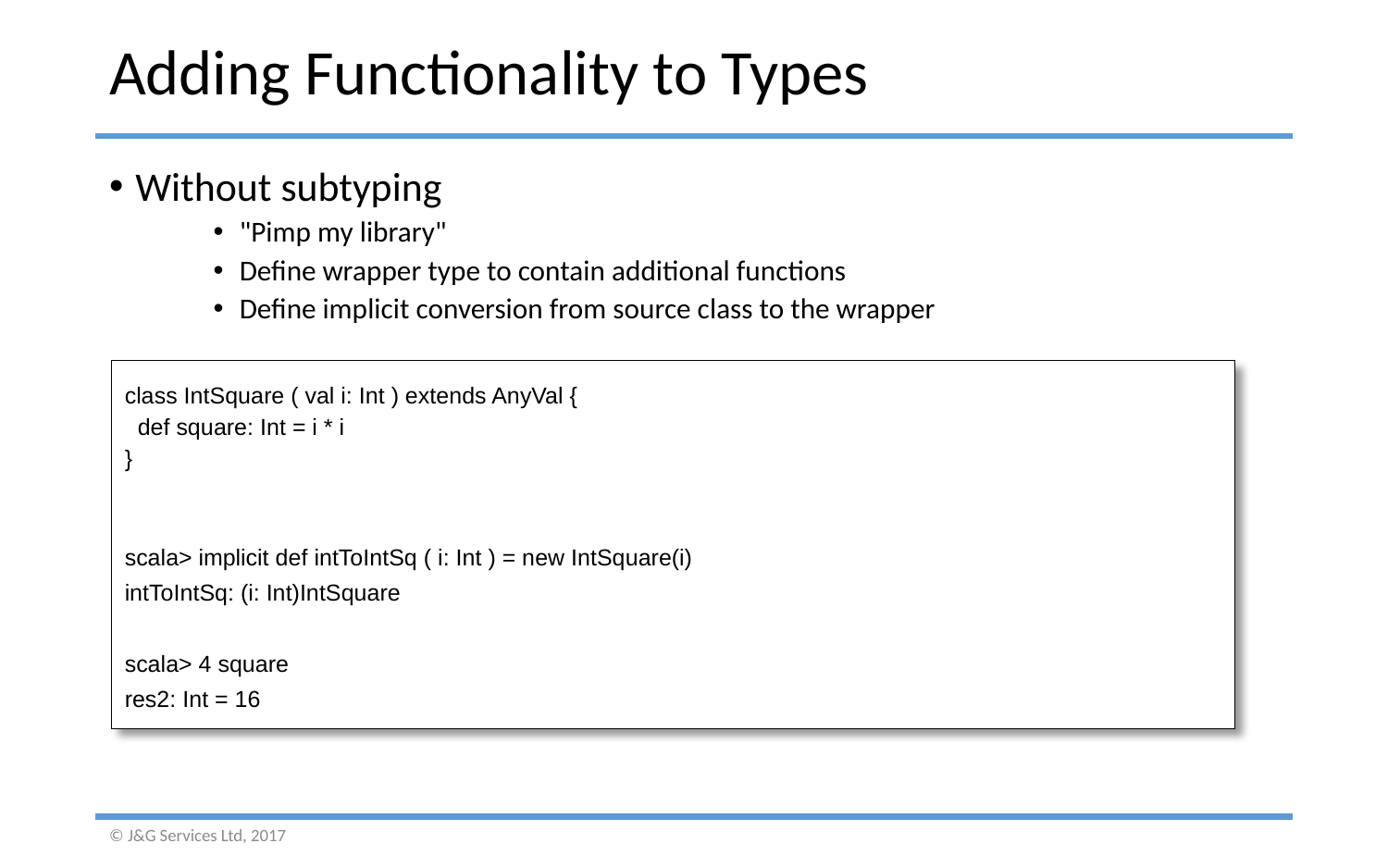

# Adding Functionality to Types
Without subtyping
"Pimp my library"
Define wrapper type to contain additional functions
Define implicit conversion from source class to the wrapper
class IntSquare ( val i: Int ) extends AnyVal {
  def square: Int = i * i
}

scala> implicit def intToIntSq ( i: Int ) = new IntSquare(i)
intToIntSq: (i: Int)IntSquare

scala> 4 square
res2: Int = 16